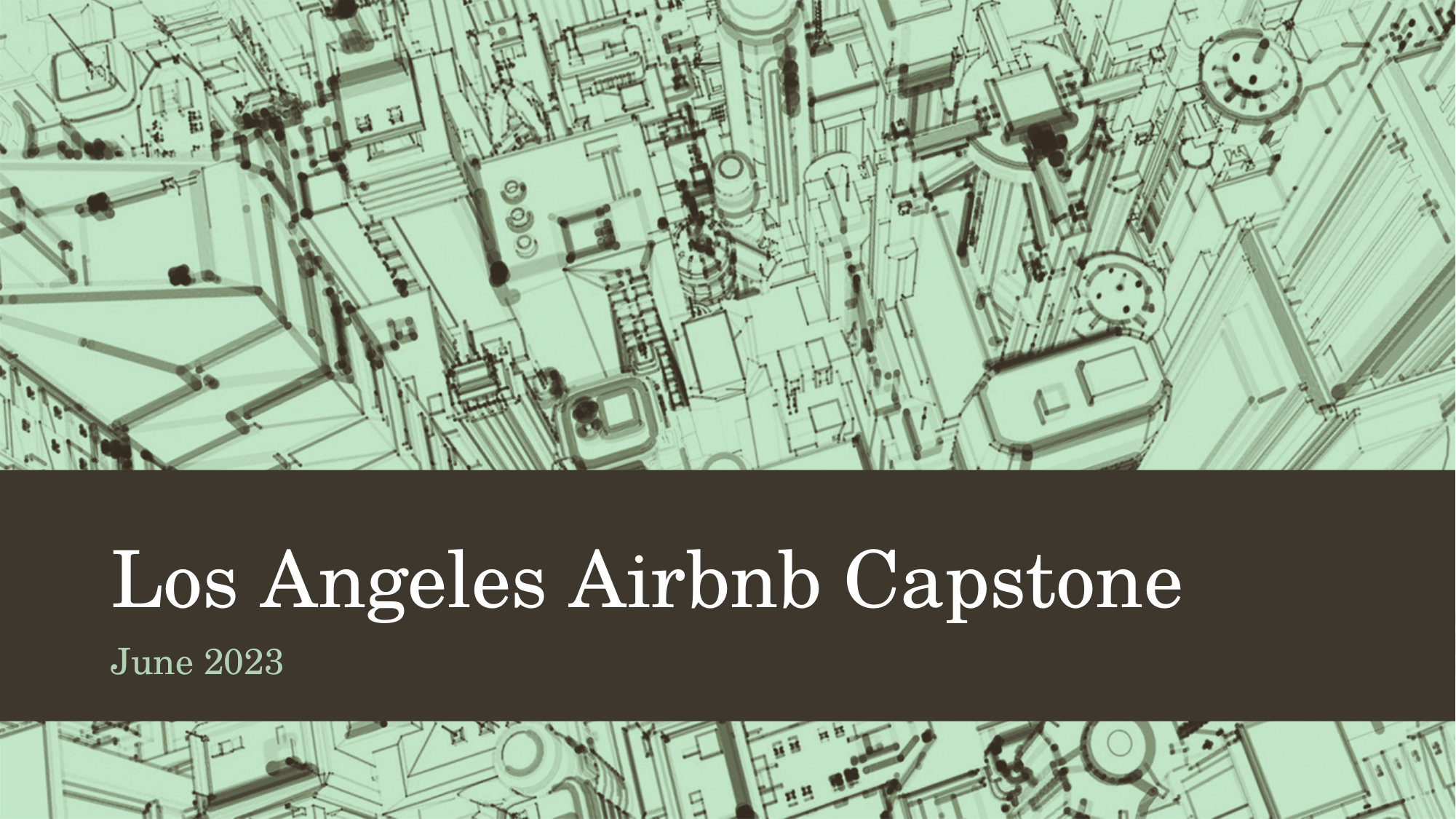

# Los Angeles Airbnb Capstone
June 2023